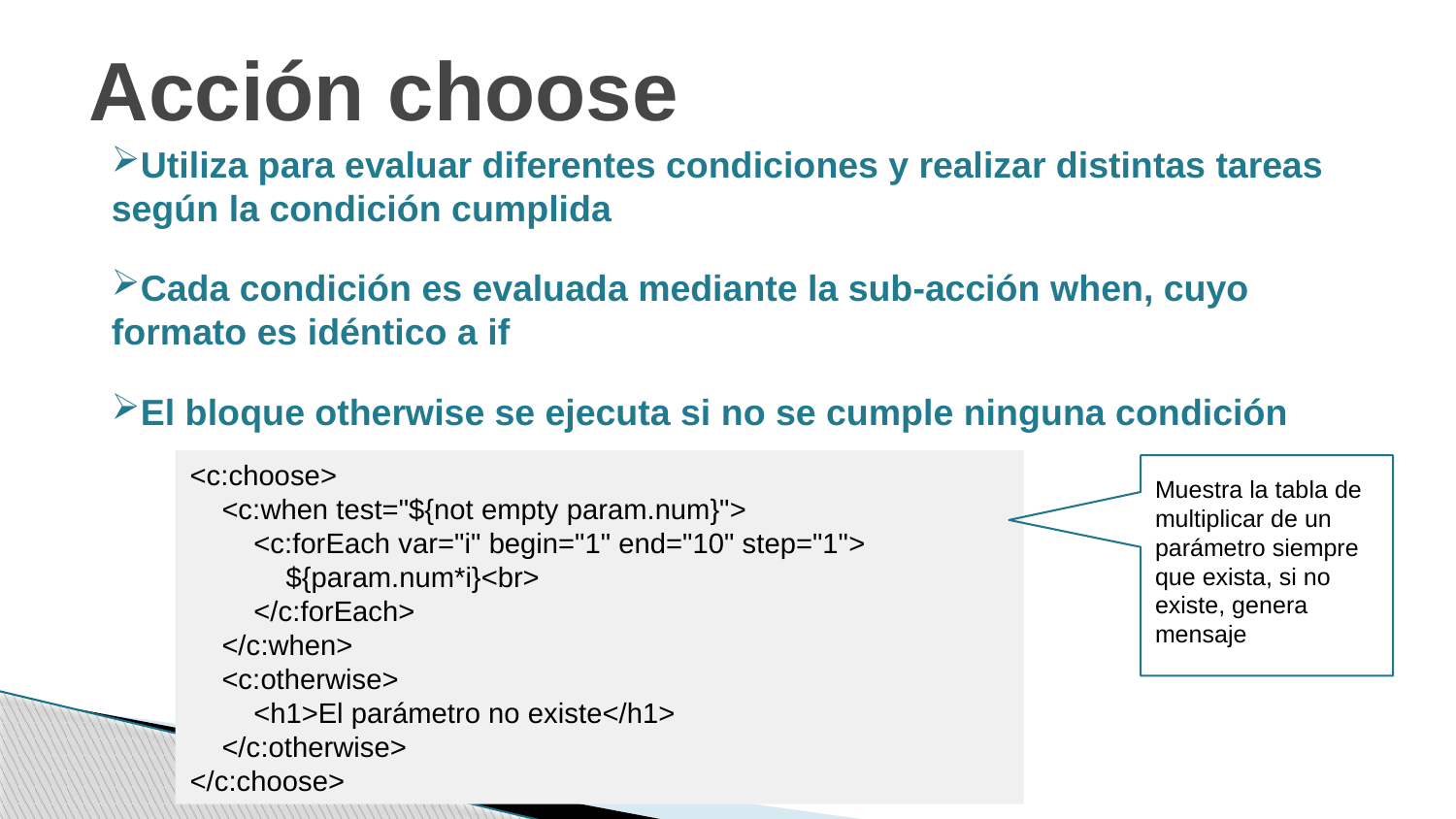

Acción choose
Utiliza para evaluar diferentes condiciones y realizar distintas tareas según la condición cumplida
Cada condición es evaluada mediante la sub-acción when, cuyo formato es idéntico a if
El bloque otherwise se ejecuta si no se cumple ninguna condición

<c:choose>
    <c:when test="${not empty param.num}">
        <c:forEach var="i" begin="1" end="10" step="1">
            ${param.num*i}<br>
        </c:forEach>
    </c:when>
    <c:otherwise>
        <h1>El parámetro no existe</h1>
    </c:otherwise>
</c:choose>

Muestra la tabla de multiplicar de un parámetro siempre que exista, si no existe, genera mensaje